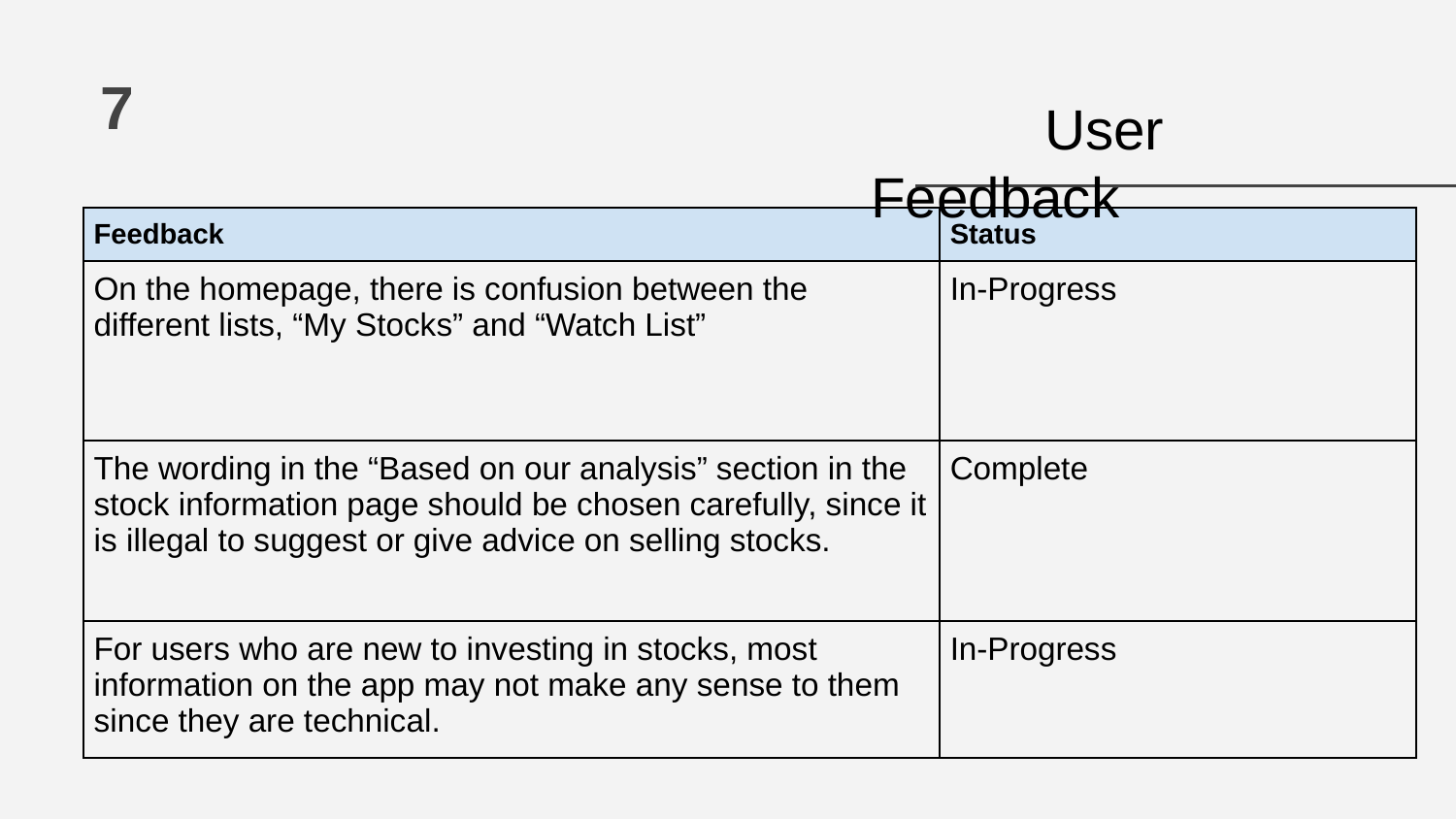

7
           User Feedback
| Feedback | Status |
| --- | --- |
| On the homepage, there is confusion between the different lists, “My Stocks” and “Watch List” | In-Progress |
| The wording in the “Based on our analysis” section in the stock information page should be chosen carefully, since it is illegal to suggest or give advice on selling stocks. | Complete |
| For users who are new to investing in stocks, most information on the app may not make any sense to them since they are technical. | In-Progress |